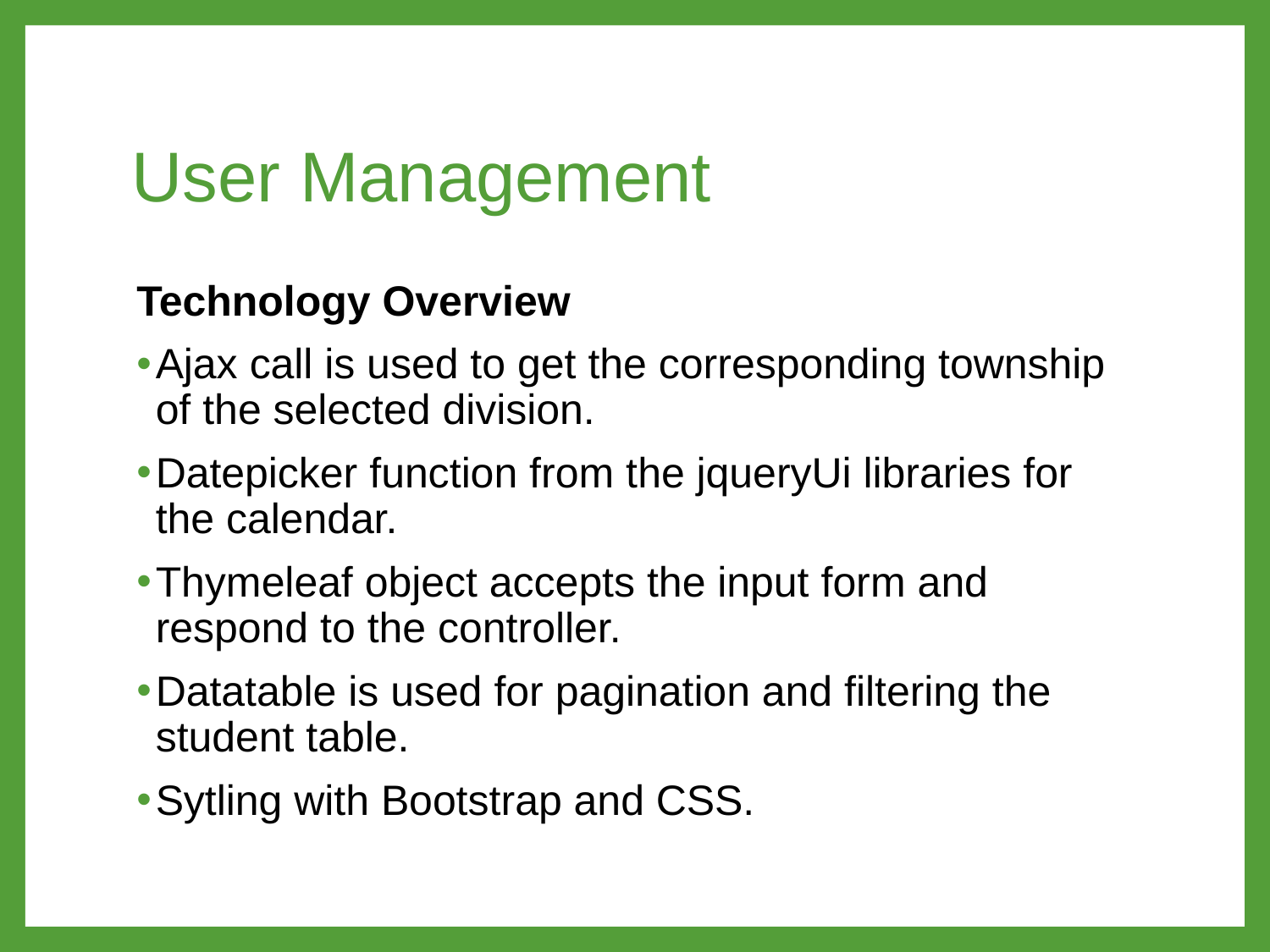

# User Management
Technology Overview
Ajax call is used to get the corresponding township of the selected division.
Datepicker function from the jqueryUi libraries for the calendar.
Thymeleaf object accepts the input form and respond to the controller.
Datatable is used for pagination and filtering the student table.
Sytling with Bootstrap and CSS.